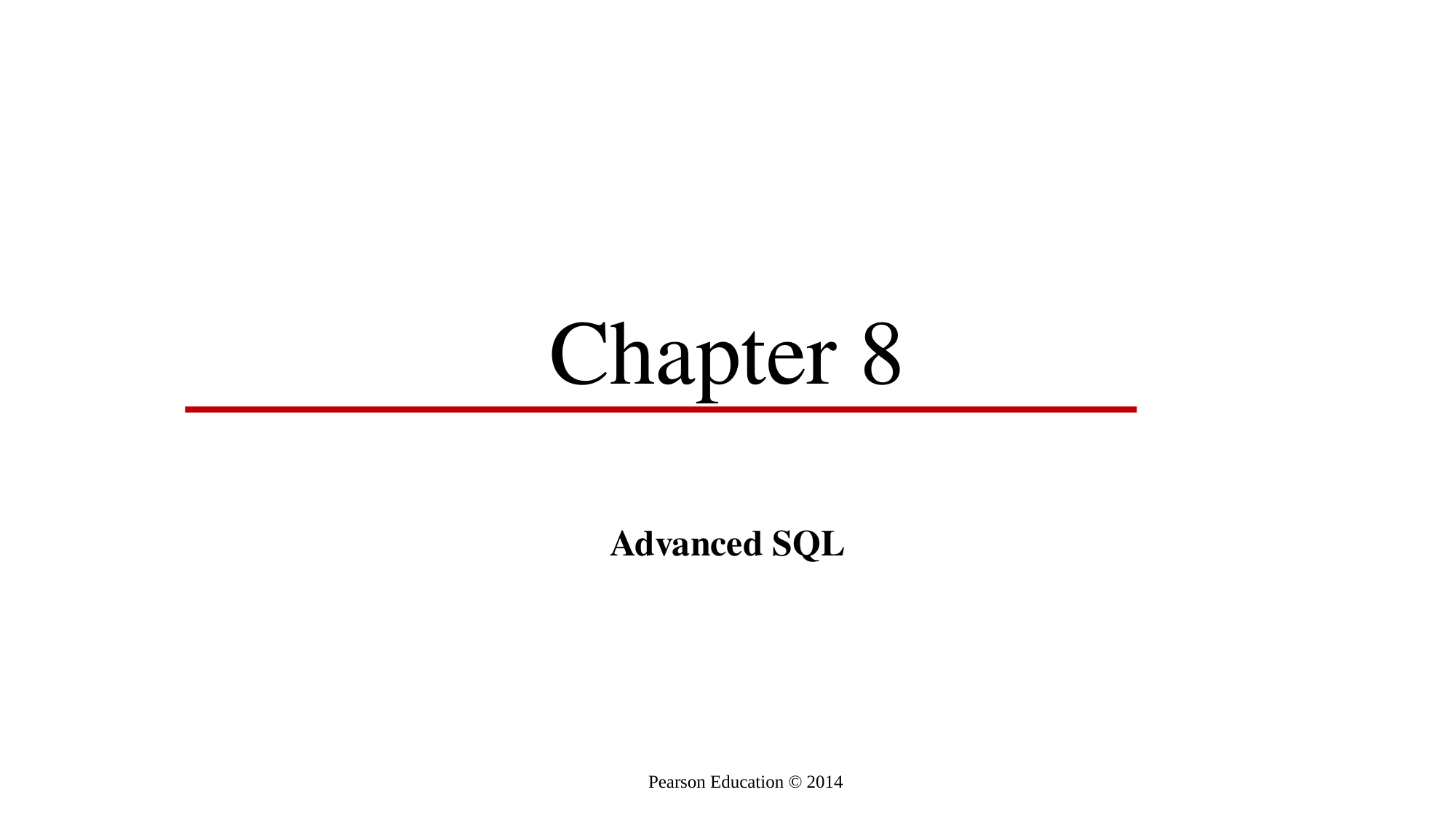

# Chapter 8

Advanced SQL
Pearson Education © 2014